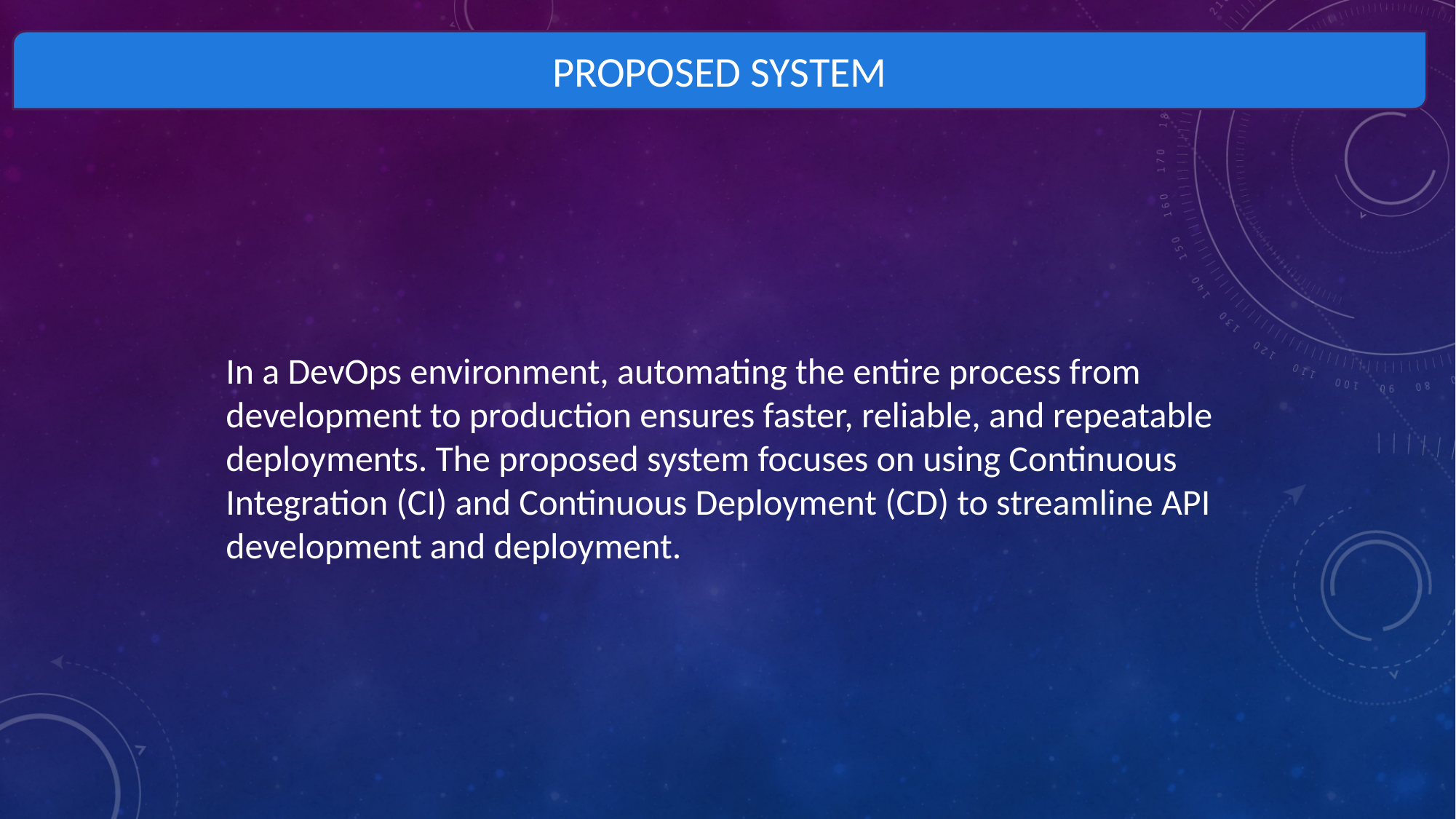

PROPOSED SYSTEM
In a DevOps environment, automating the entire process from development to production ensures faster, reliable, and repeatable deployments. The proposed system focuses on using Continuous Integration (CI) and Continuous Deployment (CD) to streamline API development and deployment.